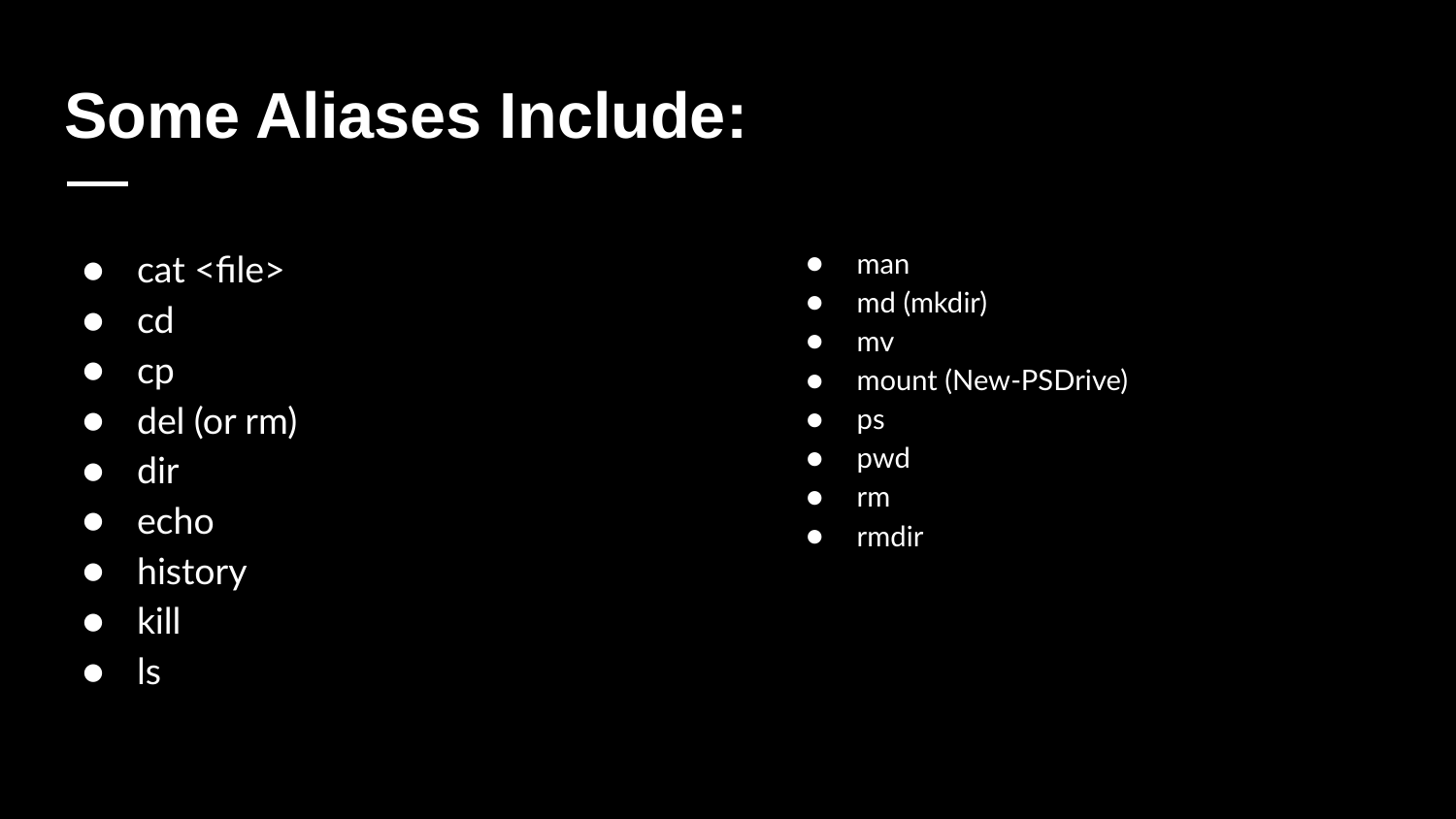

# Some Aliases Include:
cat <file>
cd
cp
del (or rm)
dir
echo
history
kill
ls
man
md (mkdir)
mv
mount (New-PSDrive)
ps
pwd
rm
rmdir